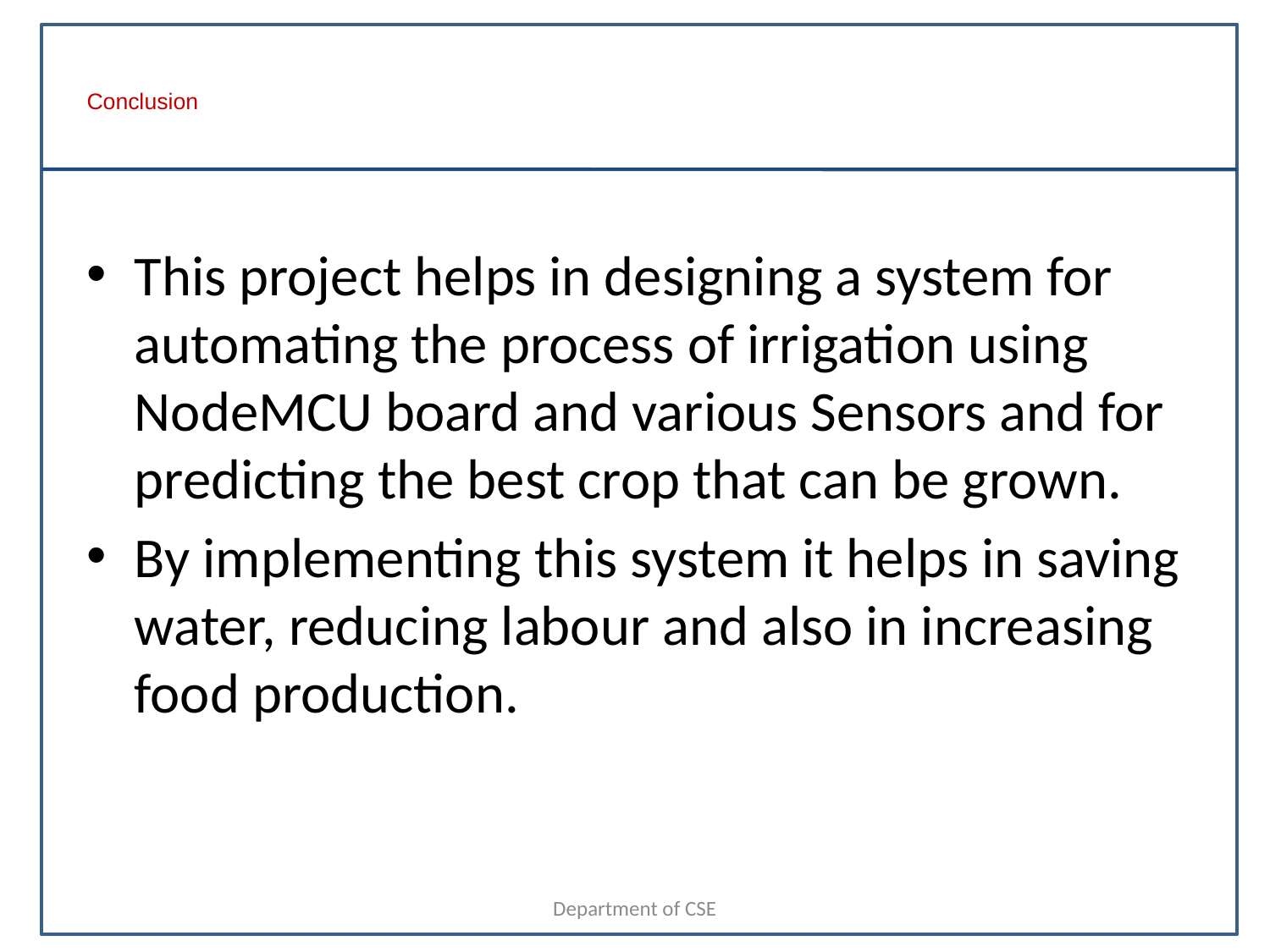

# Conclusion
This project helps in designing a system for automating the process of irrigation using NodeMCU board and various Sensors and for predicting the best crop that can be grown.
By implementing this system it helps in saving water, reducing labour and also in increasing food production.

Department of CSE
19